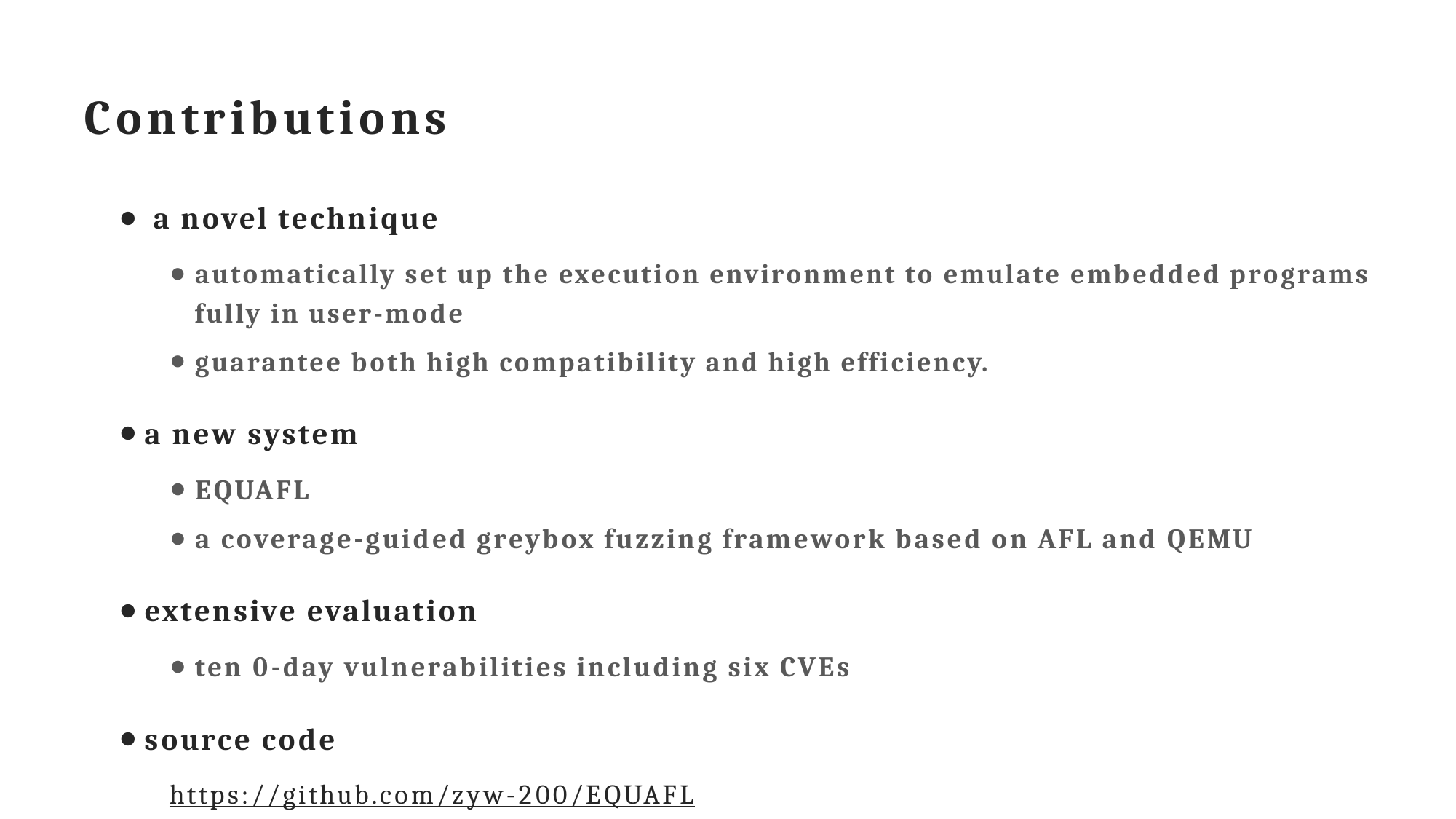

# Contributions
 a novel technique
automatically set up the execution environment to emulate embedded programs fully in user-mode
guarantee both high compatibility and high efficiency.
a new system
EQUAFL
a coverage-guided greybox fuzzing framework based on AFL and QEMU
extensive evaluation
ten 0-day vulnerabilities including six CVEs
source code
https://github.com/zyw-200/EQUAFL